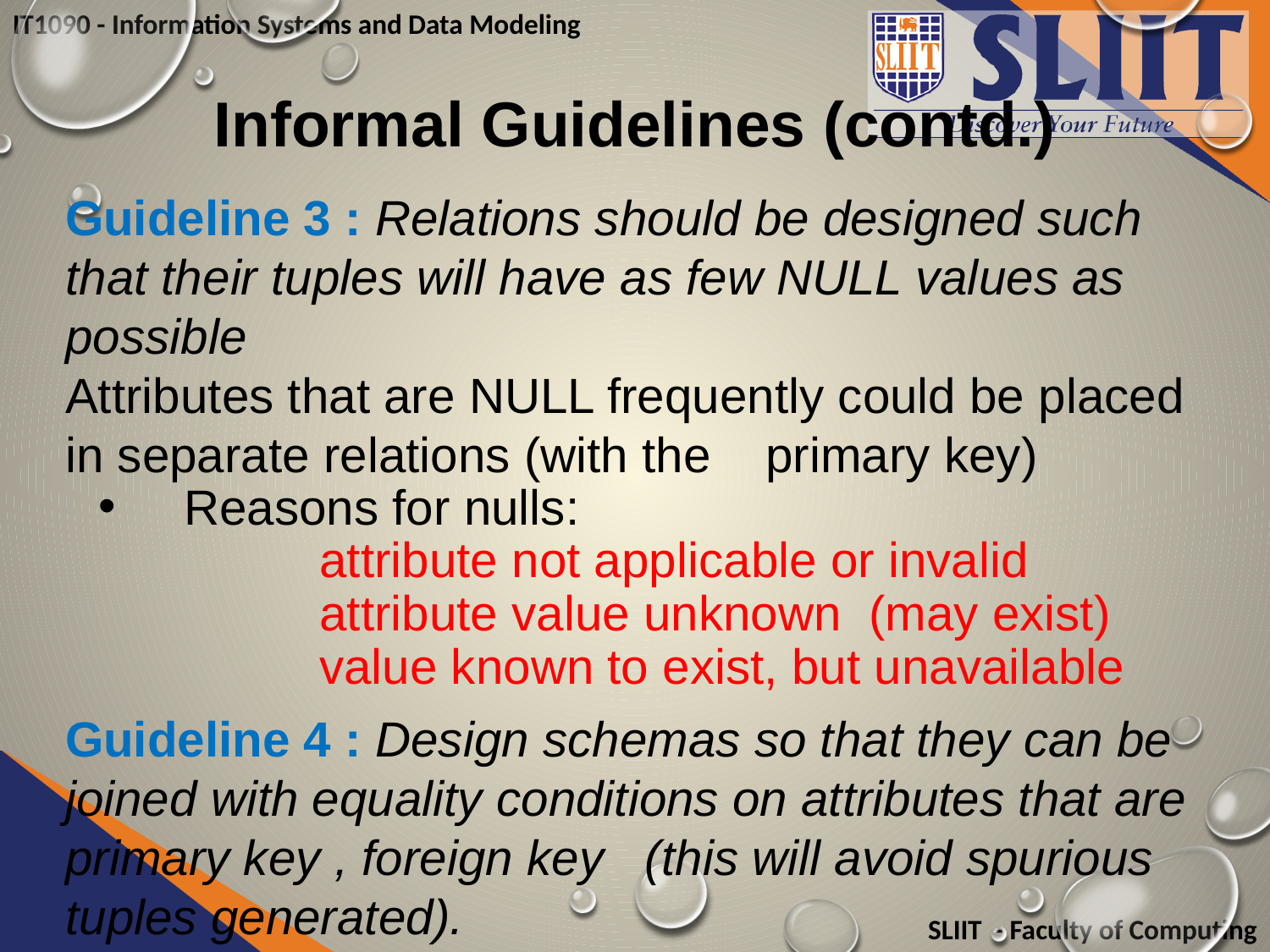

# Informal Guidelines (contd.)
Guideline 3 : Relations should be designed such that their tuples will have as few NULL values as possible
Attributes that are NULL frequently could be placed in separate relations (with the    primary key)
    Reasons for nulls:
		attribute not applicable or invalid
		attribute value unknown  (may exist)
		value known to exist, but unavailable
Guideline 4 : Design schemas so that they can be joined with equality conditions on attributes that are primary key , foreign key   (this will avoid spurious tuples generated).